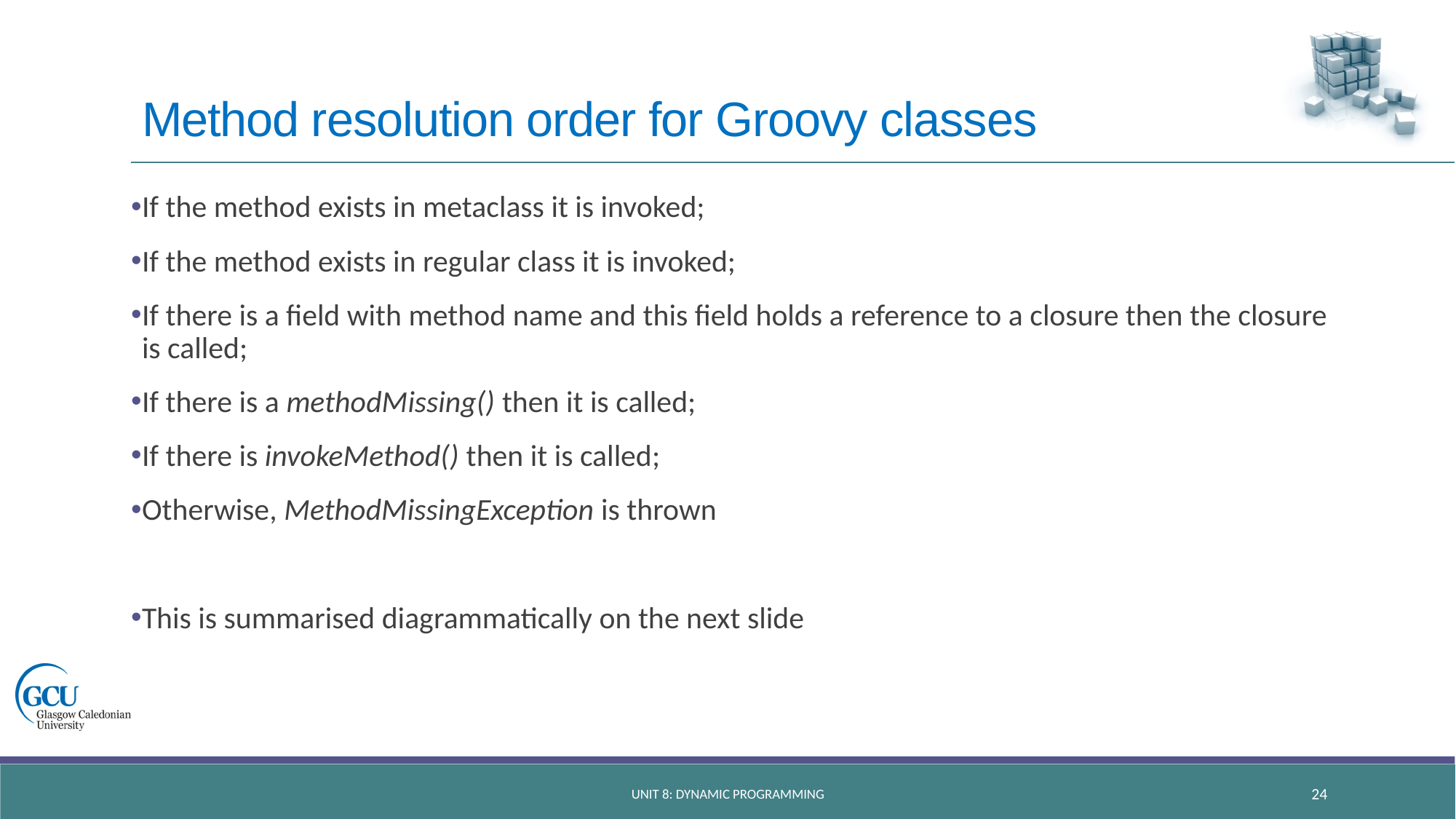

# Method resolution order for Groovy classes
If the method exists in metaclass it is invoked;
If the method exists in regular class it is invoked;
If there is a field with method name and this field holds a reference to a closure then the closure is called;
If there is a methodMissing() then it is called;
If there is invokeMethod() then it is called;
Otherwise, MethodMissingException is thrown

This is summarised diagrammatically on the next slide

unit 8: dynamic programming
24